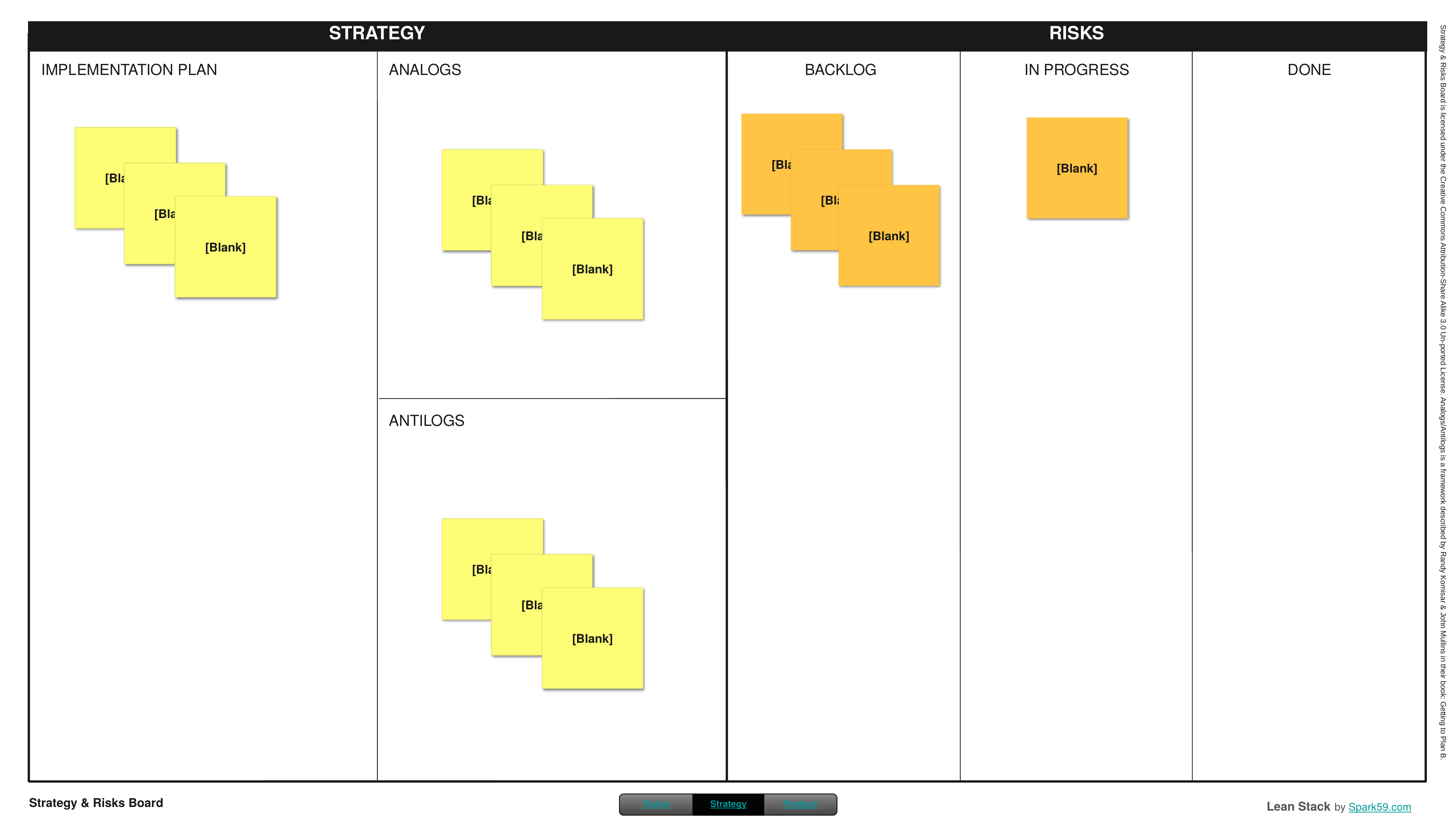

[Blank]
[Blank]
[Blank]
[Blank]
[Blank]
[Blank]
[Blank]
[Blank]
[Blank]
[Blank]
[Blank]
[Blank]
[Blank]
[Blank]
[Blank]
[Blank]
[Blank]
[Blank]
[Blank]